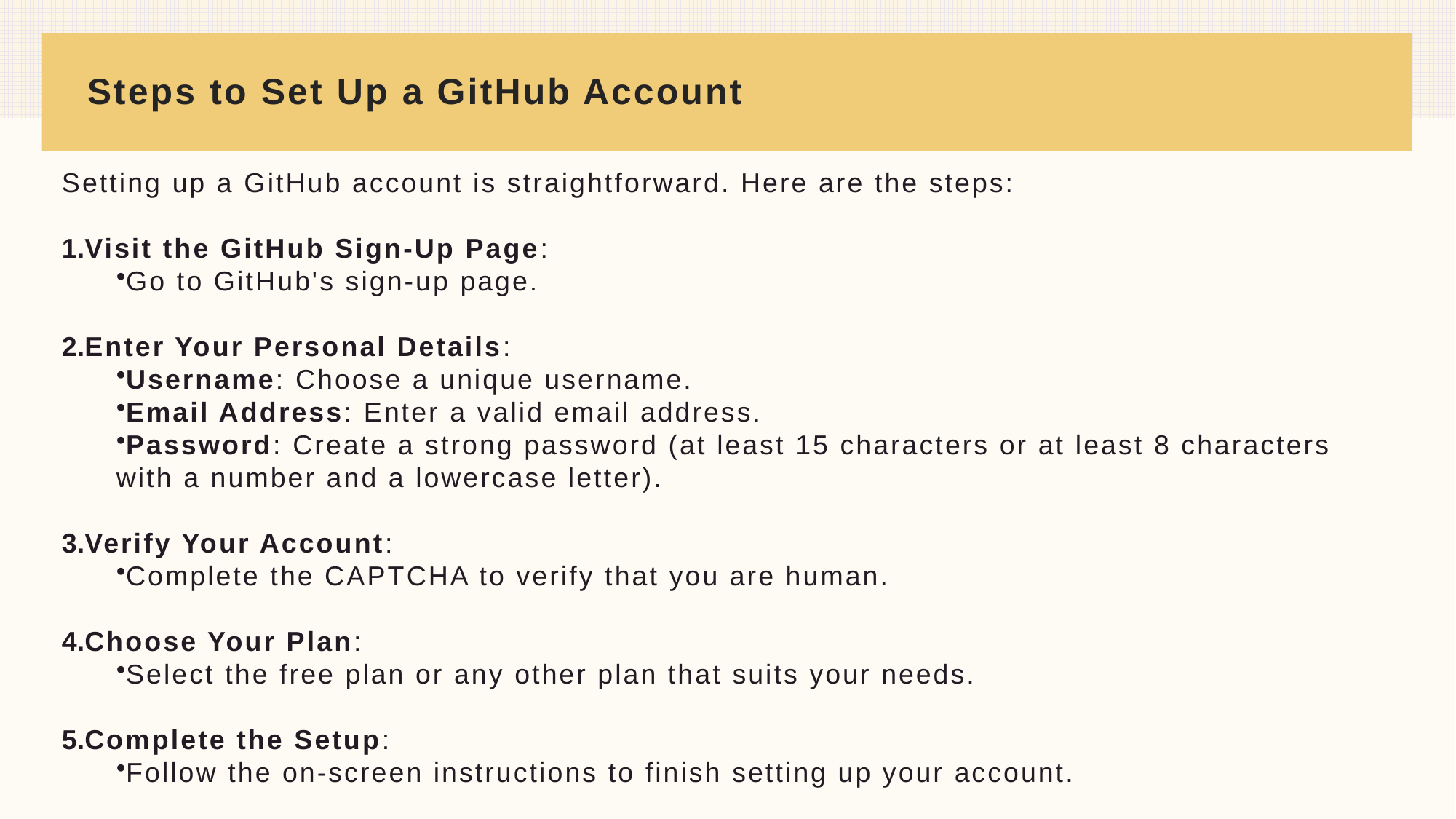

# Steps to Set Up a GitHub Account
Setting up a GitHub account is straightforward. Here are the steps:

Visit the GitHub Sign-Up Page:
Go to GitHub's sign-up page.

Enter Your Personal Details:
Username: Choose a unique username.
Email Address: Enter a valid email address.
Password: Create a strong password (at least 15 characters or at least 8 characters with a number and a lowercase letter).

Verify Your Account:
Complete the CAPTCHA to verify that you are human.

Choose Your Plan:
Select the free plan or any other plan that suits your needs.

Complete the Setup:
Follow the on-screen instructions to finish setting up your account.